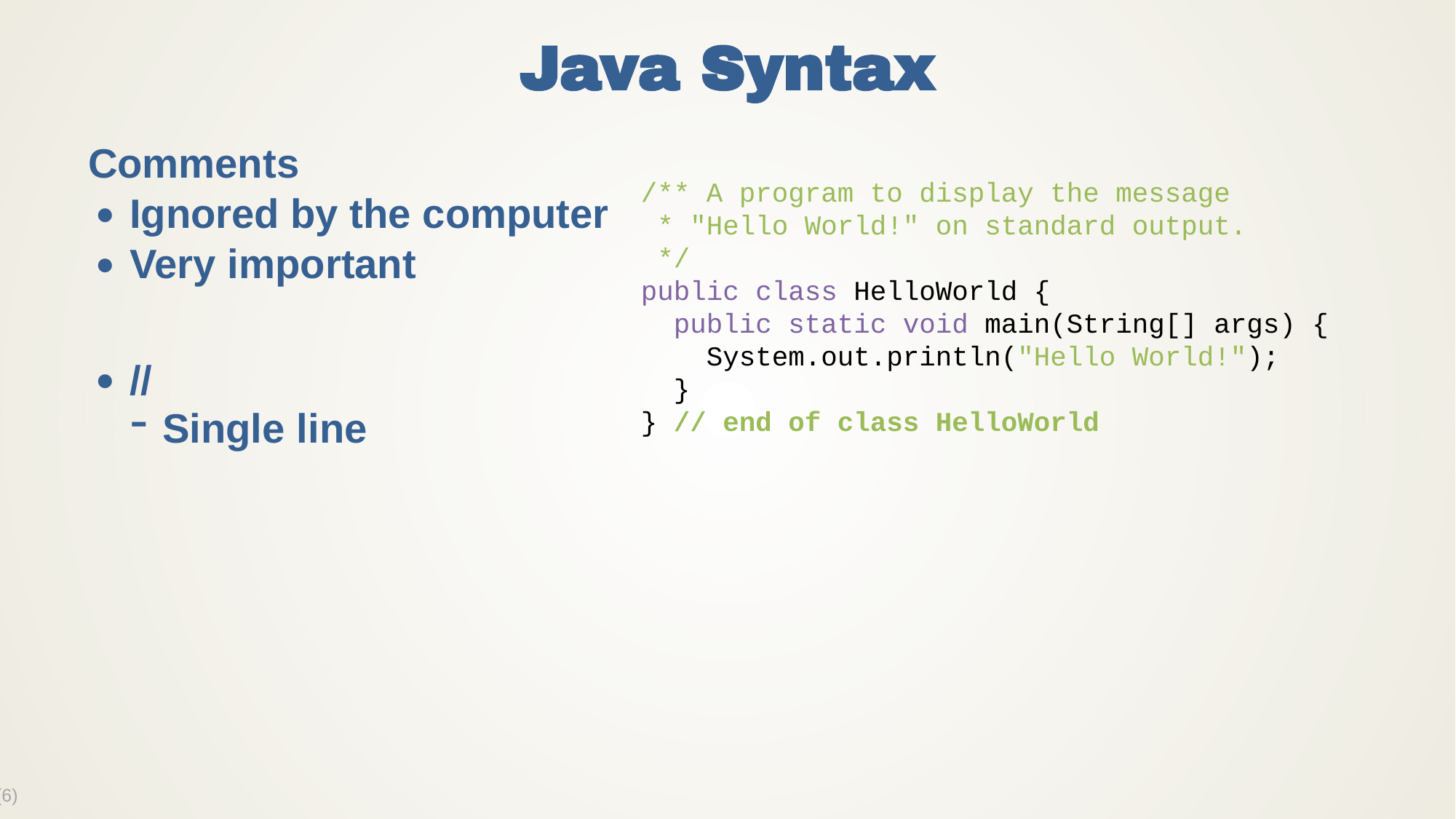

# Java Syntax
Comments
Ignored by the computer
Very important

//
Single line

/** A program to display the message
 * "Hello World!" on standard output.
 */
public class HelloWorld {
  public static void main(String[] args) {
    System.out.println("Hello World!");
  }
} // end of class HelloWorld